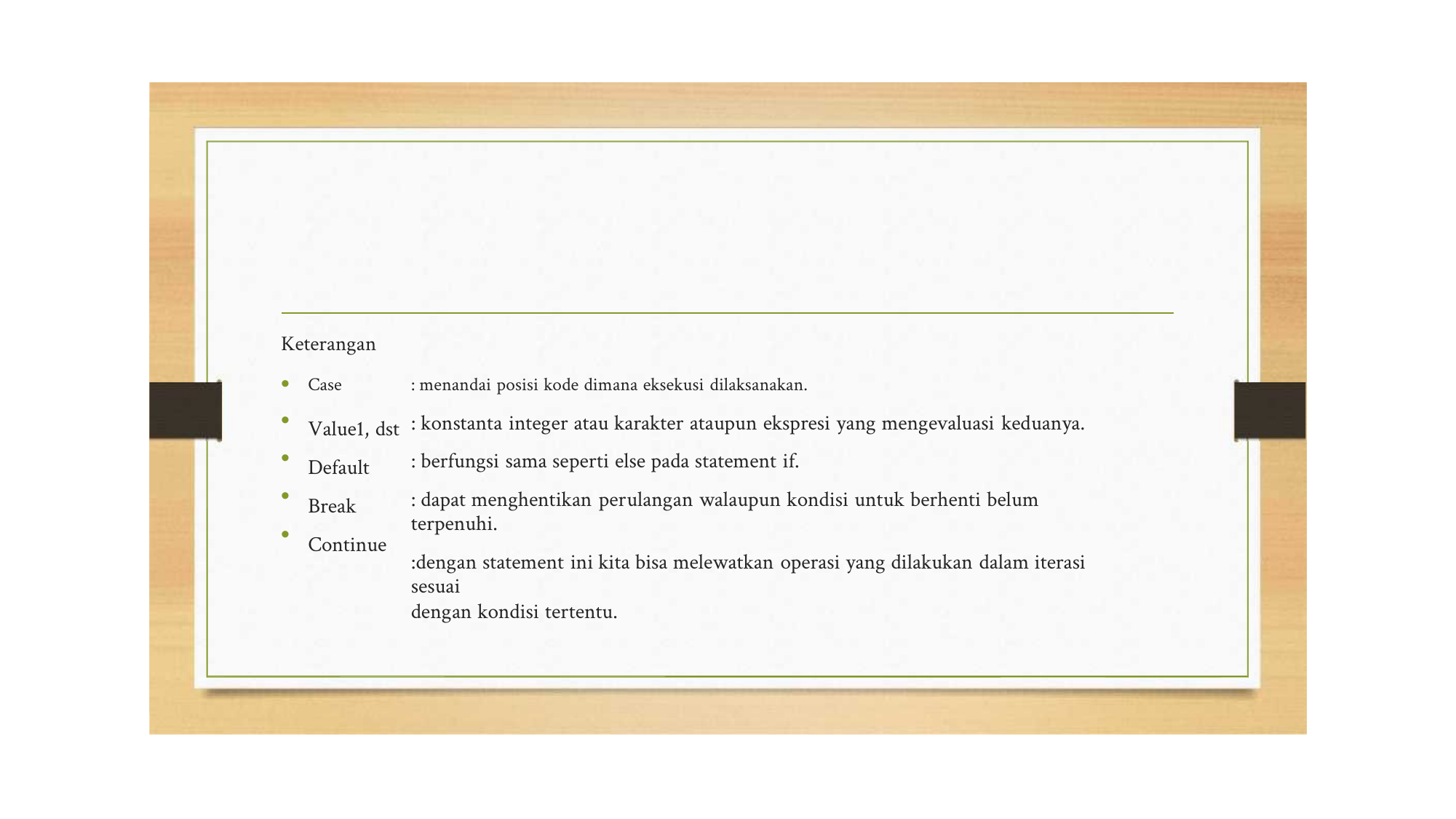

Keterangan
•
•
•
•
•
Case
Value1, dst Default Break Continue
: menandai posisi kode dimana eksekusi dilaksanakan.
: konstanta integer atau karakter ataupun ekspresi yang mengevaluasi keduanya.
: berfungsi sama seperti else pada statement if.
: dapat menghentikan perulangan walaupun kondisi untuk berhenti belum terpenuhi.
:dengan statement ini kita bisa melewatkan operasi yang dilakukan dalam iterasi sesuai
dengan kondisi tertentu.